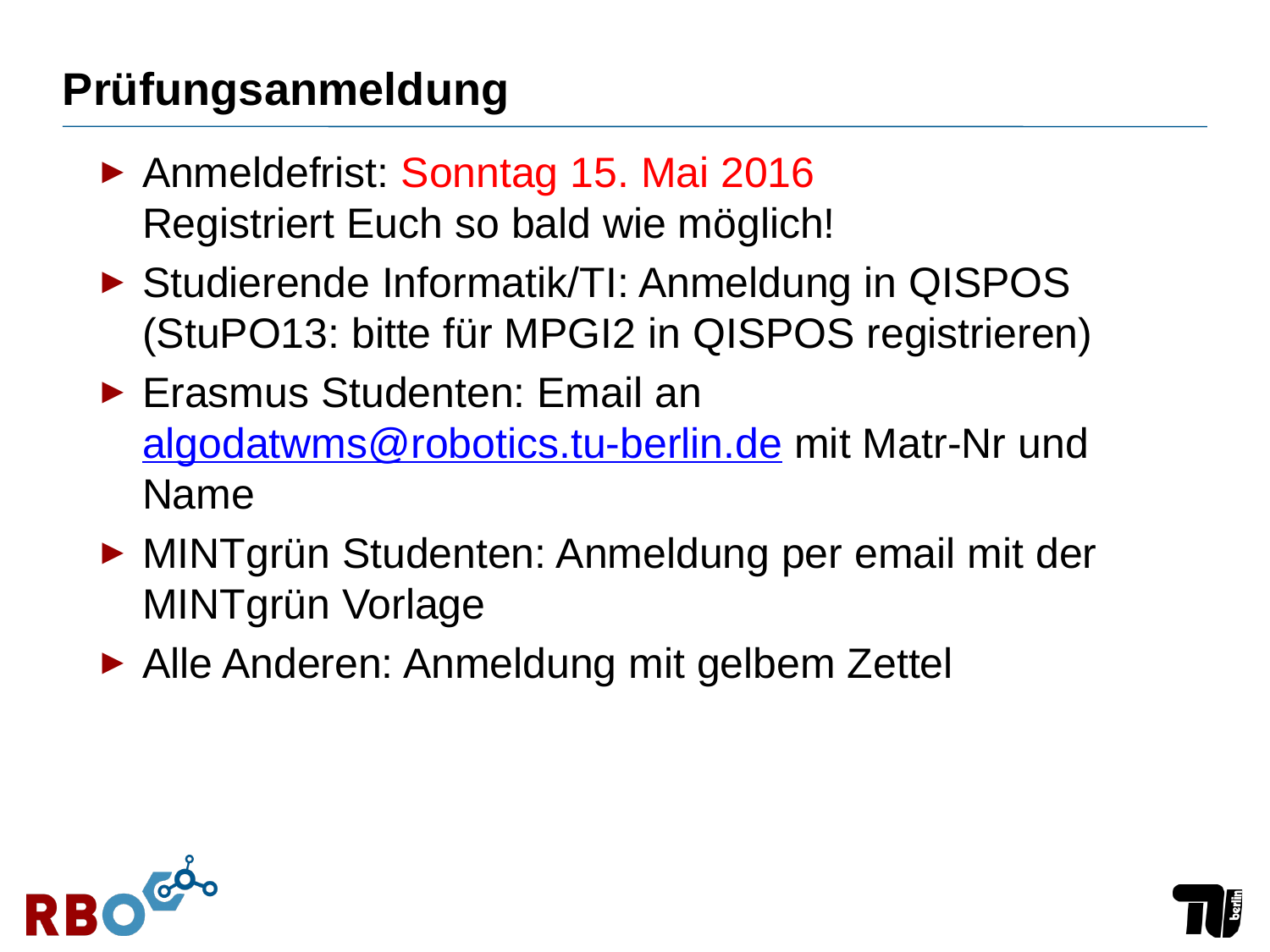

# Prüfungsanmeldung
Anmeldefrist: Sonntag 15. Mai 2016
Registriert Euch so bald wie möglich!
Studierende Informatik/TI: Anmeldung in QISPOS
(StuPO13: bitte für MPGI2 in QISPOS registrieren)
Erasmus Studenten: Email an algodatwms@robotics.tu-berlin.de mit Matr-Nr und Name
MINTgrün Studenten: Anmeldung per email mit der MINTgrün Vorlage
Alle Anderen: Anmeldung mit gelbem Zettel